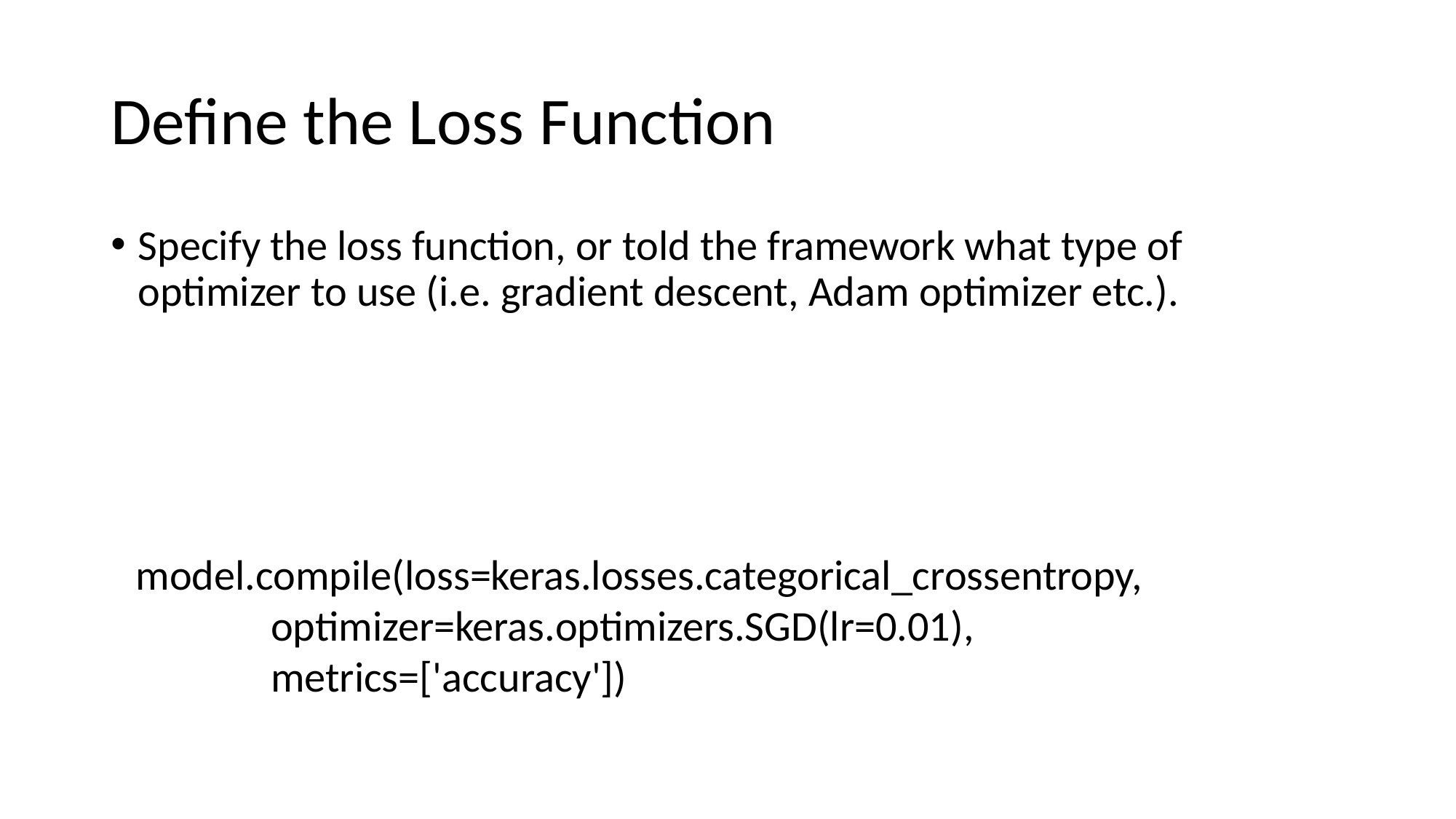

# Define the Loss Function
Specify the loss function, or told the framework what type of optimizer to use (i.e. gradient descent, Adam optimizer etc.).

model.compile(loss=keras.losses.categorical_crossentropy,
              optimizer=keras.optimizers.SGD(lr=0.01),
              metrics=['accuracy'])